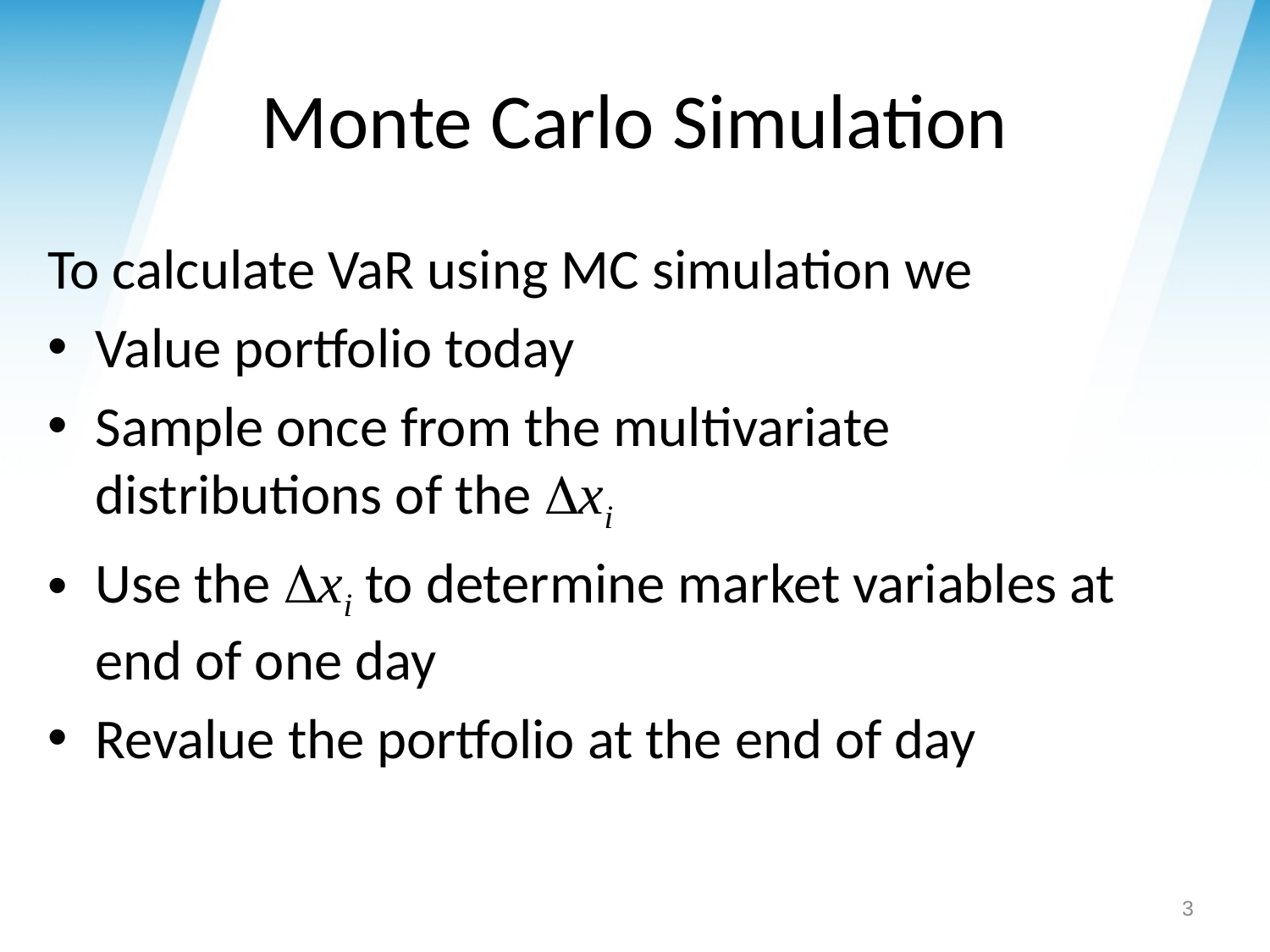

# Monte Carlo Simulation
To calculate VaR using MC simulation we
Value portfolio today
Sample once from the multivariate distributions of the Δxi
Use the Δxi to determine market variables at end of one day
Revalue the portfolio at the end of day
3